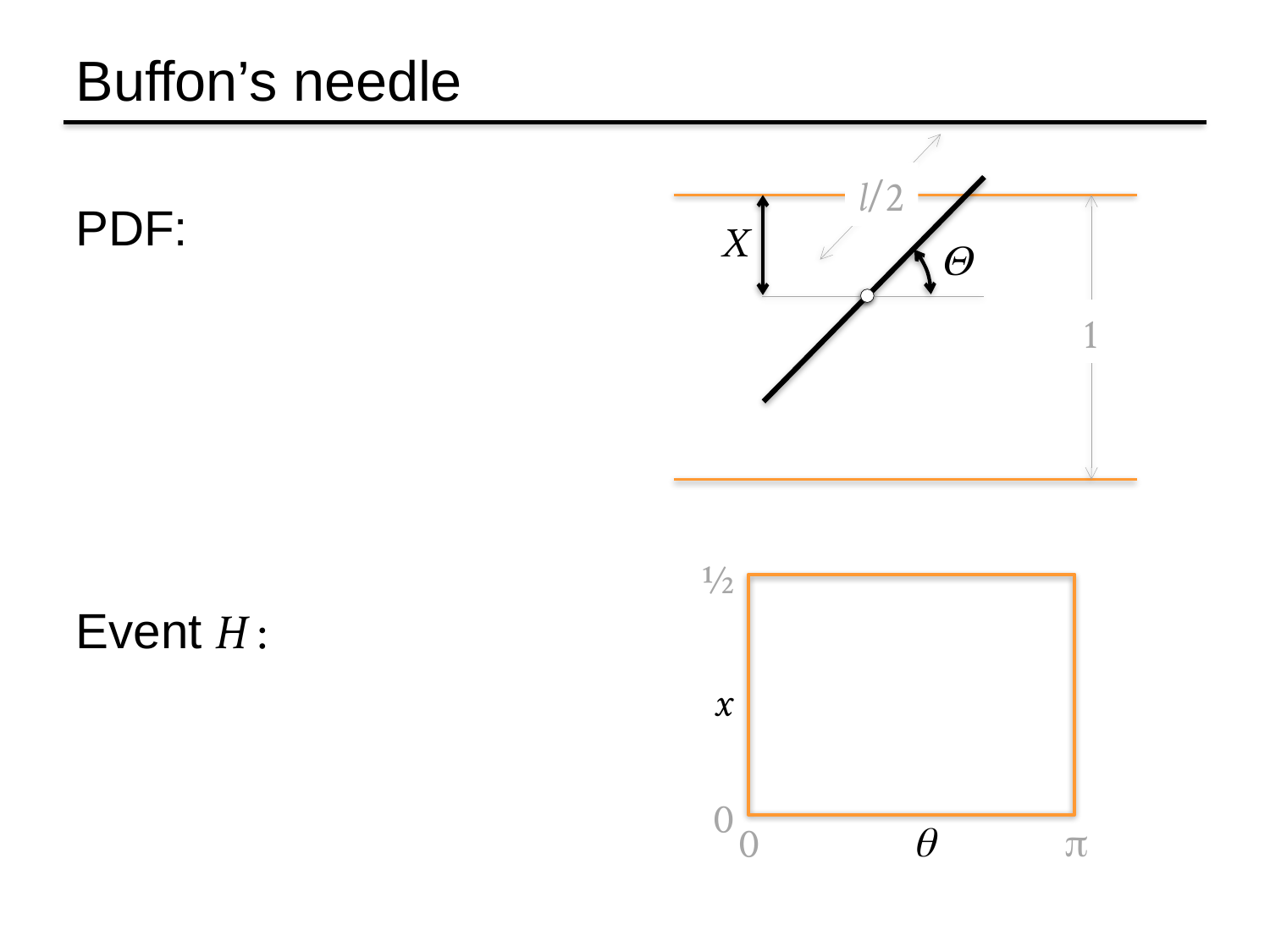

# Buffon’s needle
l/2
PDF:
X

Θ

1
½

x
0
θ
π
0
Event H :